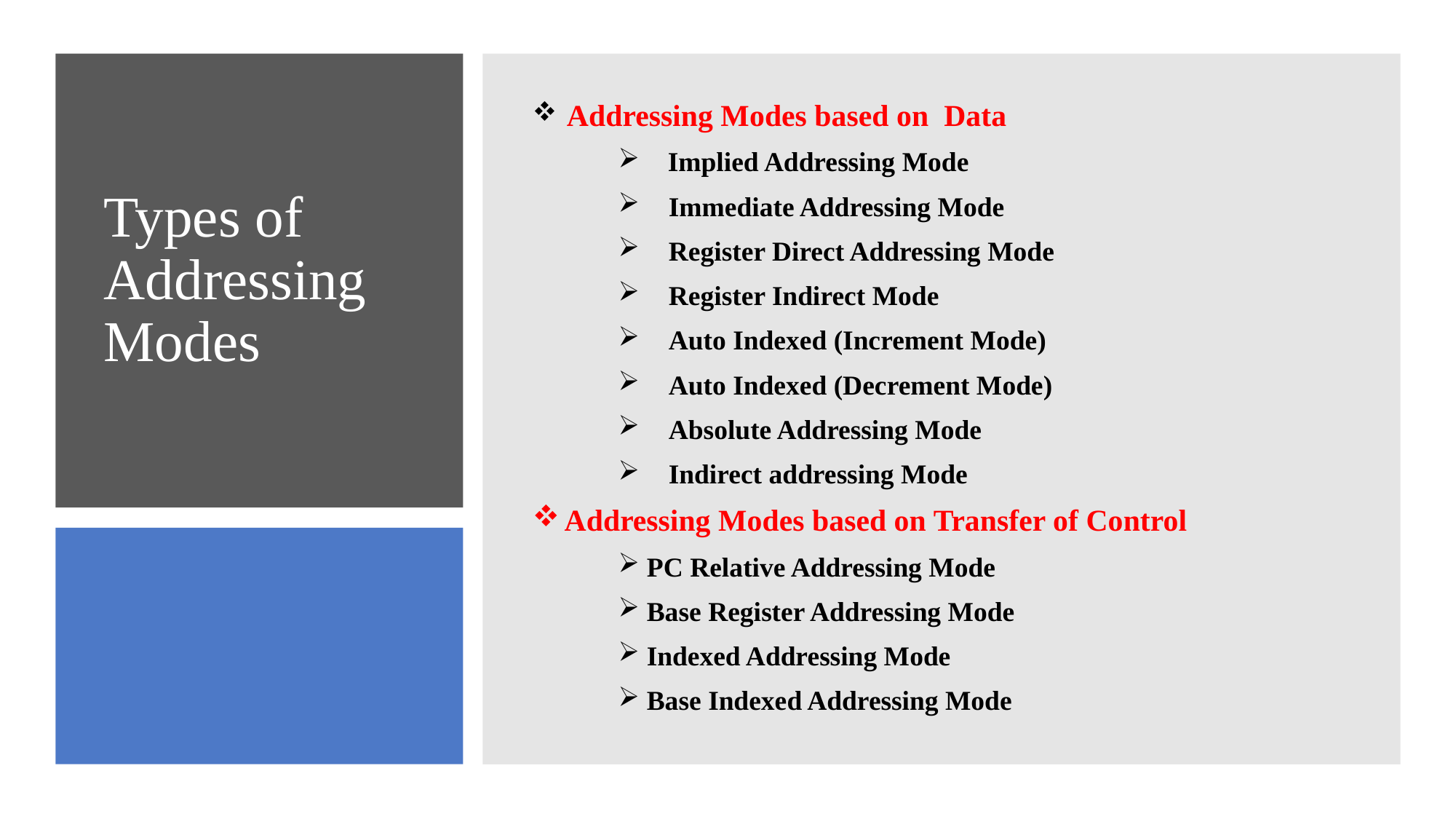

Addressing Modes based on  Data
 Implied Addressing Mode
 Immediate Addressing Mode
 Register Direct Addressing Mode
 Register Indirect Mode
 Auto Indexed (Increment Mode)
 Auto Indexed (Decrement Mode)
 Absolute Addressing Mode
 Indirect addressing Mode
Addressing Modes based on Transfer of Control
 PC Relative Addressing Mode
 Base Register Addressing Mode
 Indexed Addressing Mode
 Base Indexed Addressing Mode
# Types of Addressing Modes